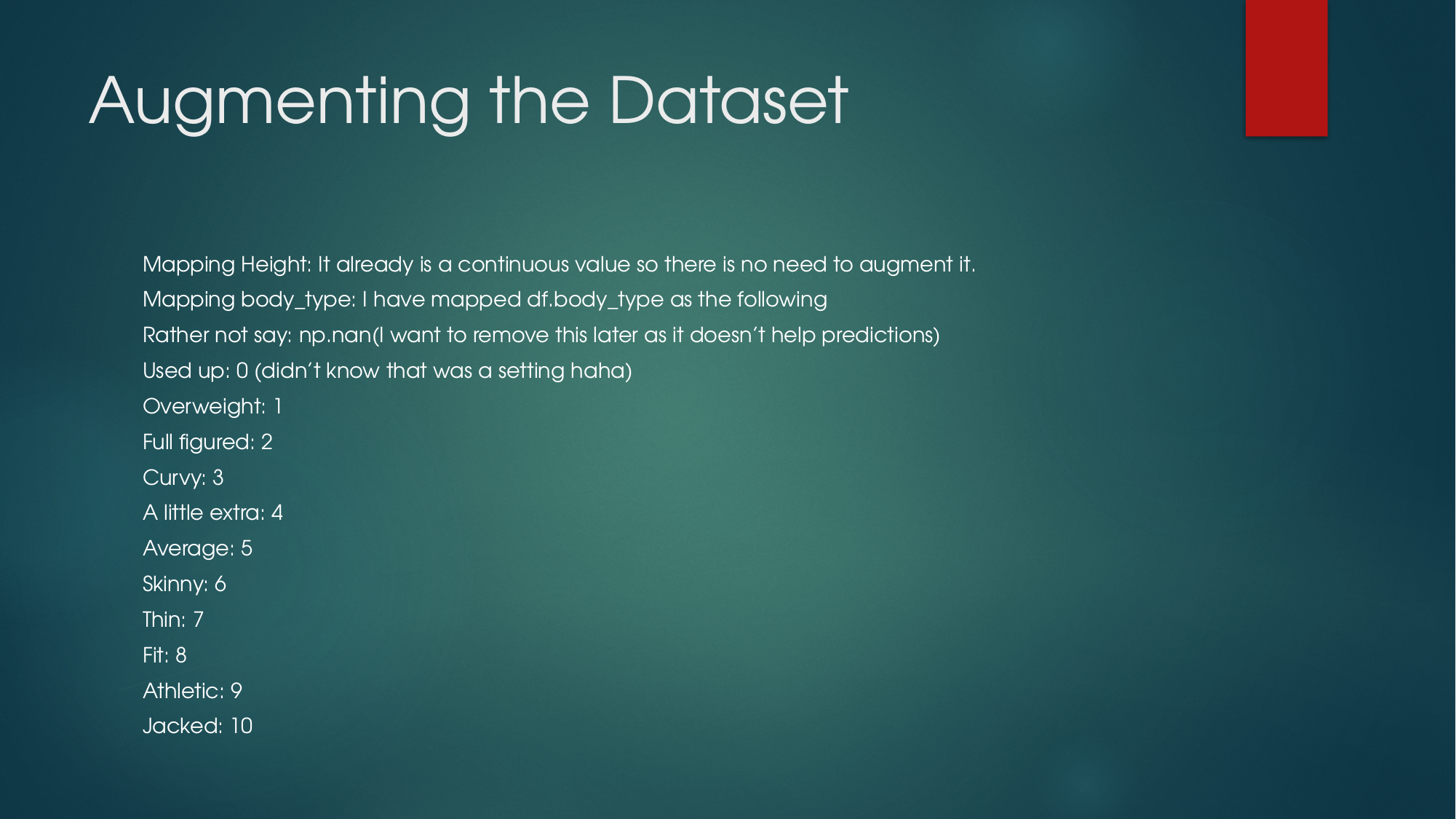

# Augmenting the Dataset
Mapping Height: It already is a continuous value so there is no need to augment it.
Mapping body_type: I have mapped df.body_type as the following
Rather not say: np.nan(I want to remove this later as it doesn’t help predictions)
Used up: 0 (didn’t know that was a setting haha)
Overweight: 1
Full figured: 2
Curvy: 3
A little extra: 4
Average: 5
Skinny: 6
Thin: 7
Fit: 8
Athletic: 9
Jacked: 10